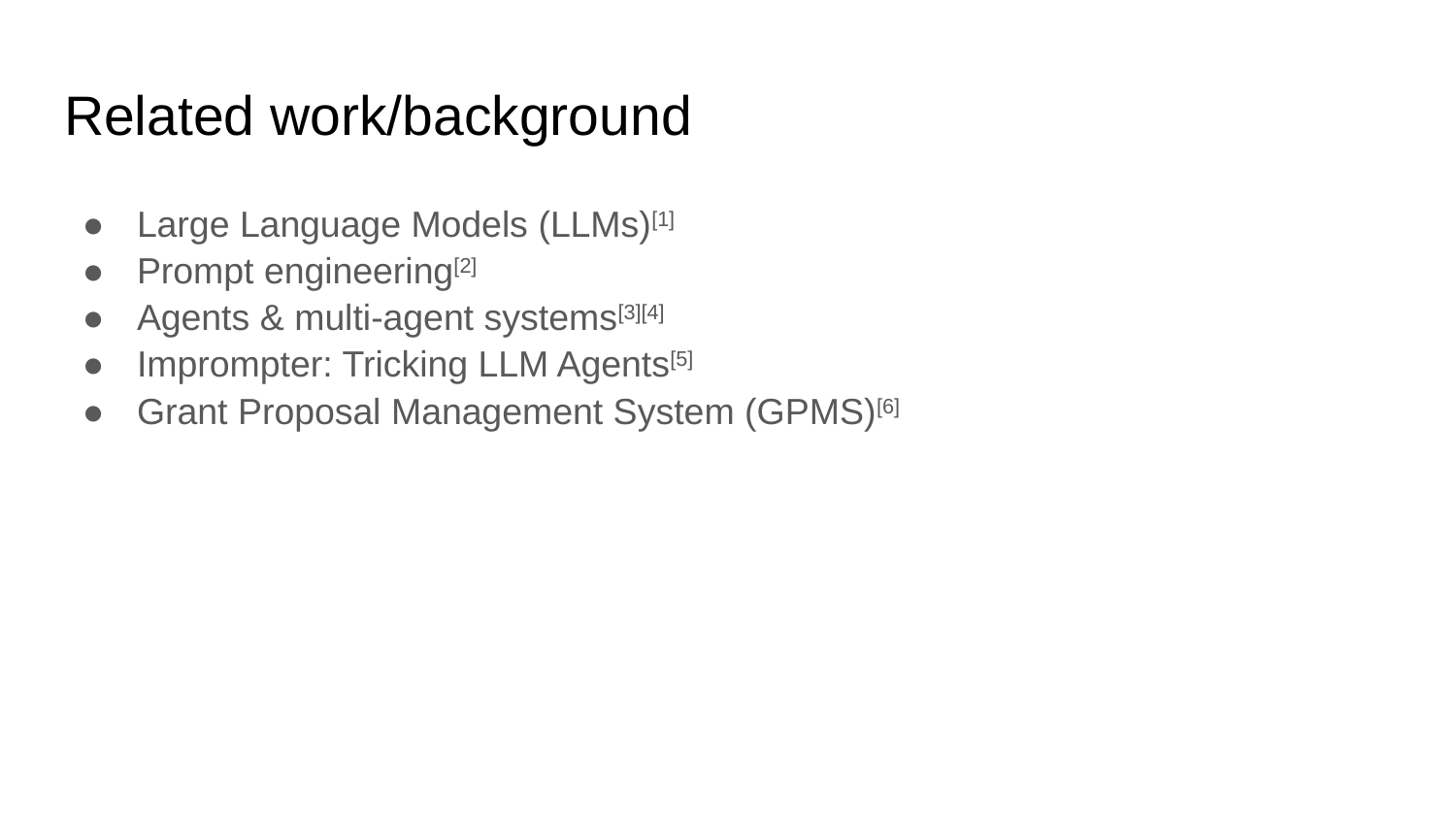

# Related work/background
Large Language Models (LLMs)[1]
Prompt engineering[2]
Agents & multi-agent systems[3][4]
Imprompter: Tricking LLM Agents[5]
Grant Proposal Management System (GPMS)[6]